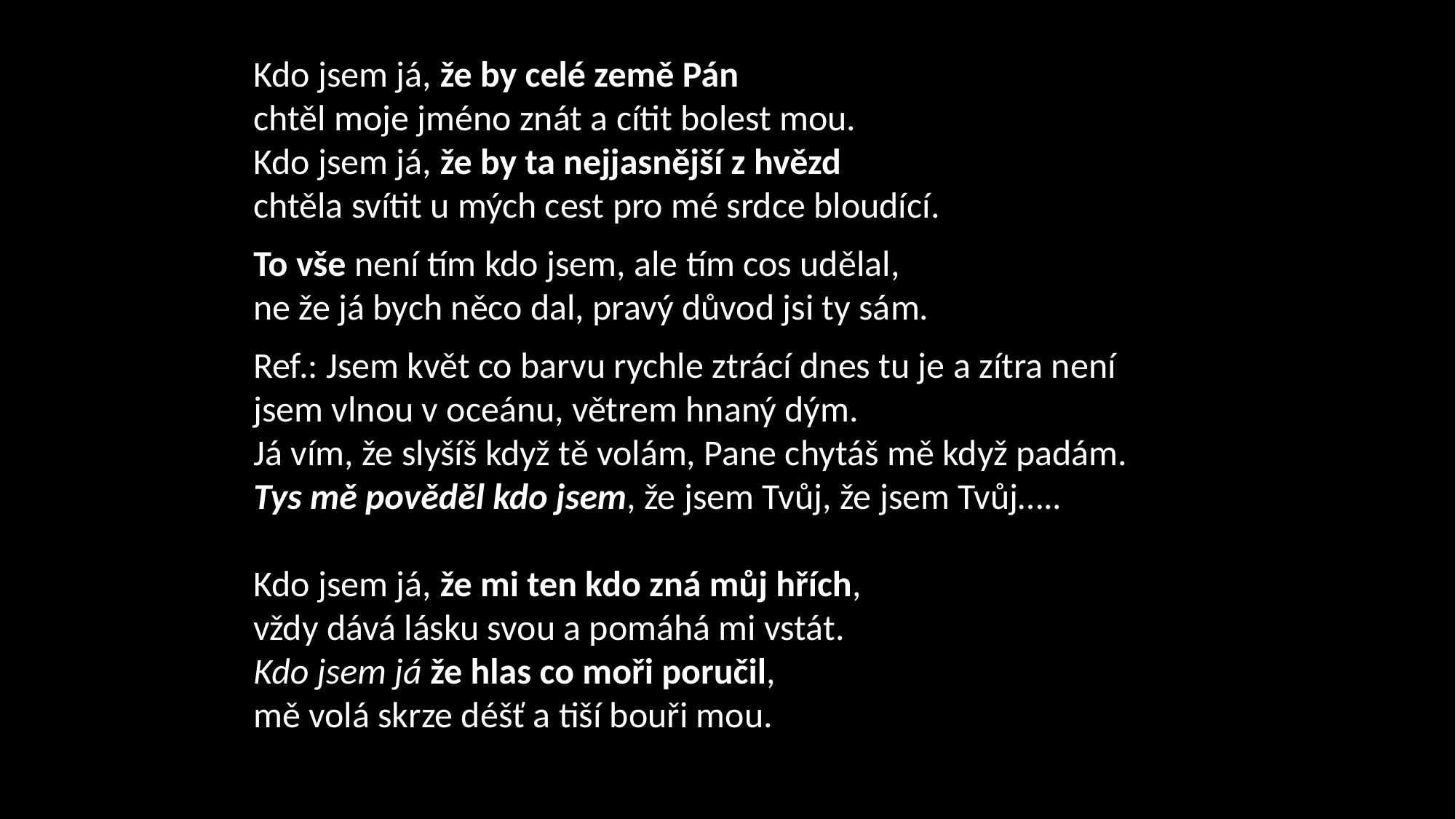

Kdo jsem já, že by celé země Pán
chtěl moje jméno znát a cítit bolest mou.
Kdo jsem já, že by ta nejjasnější z hvězd
chtěla svítit u mých cest pro mé srdce bloudící.

To vše není tím kdo jsem, ale tím cos udělal,
ne že já bych něco dal, pravý důvod jsi ty sám.

Ref.: Jsem květ co barvu rychle ztrácí dnes tu je a zítra není
jsem vlnou v oceánu, větrem hnaný dým.
Já vím, že slyšíš když tě volám, Pane chytáš mě když padám.
Tys mě pověděl kdo jsem, že jsem Tvůj, že jsem Tvůj…..

Kdo jsem já, že mi ten kdo zná můj hřích,
vždy dává lásku svou a pomáhá mi vstát.
Kdo jsem já že hlas co moři poručil,
mě volá skrze déšť a tiší bouři mou.